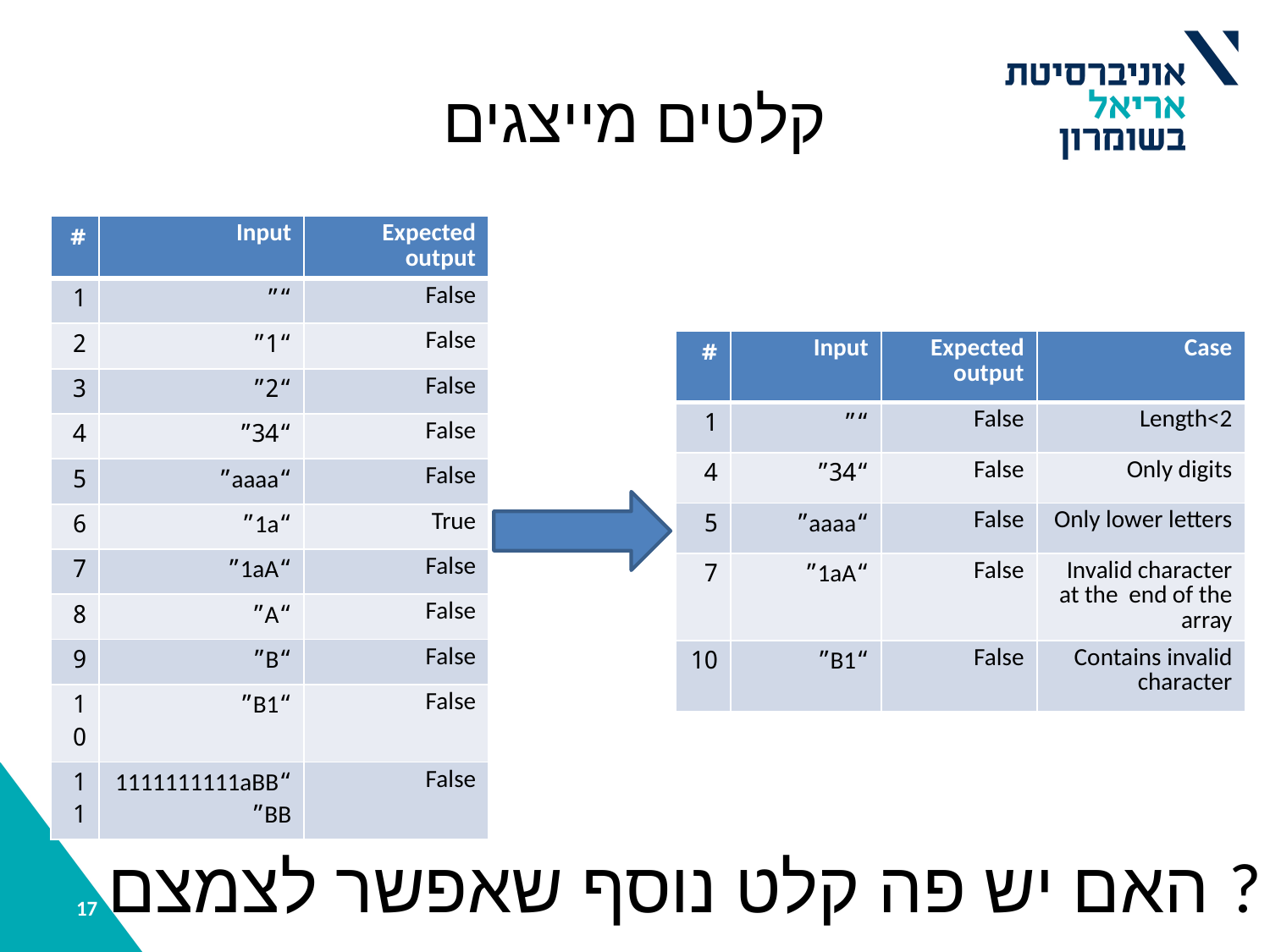

# קלטים מייצגים
| # | Input | Expected output |
| --- | --- | --- |
| 1 | “” | False |
| 2 | “1” | False |
| 3 | “2” | False |
| 4 | “34” | False |
| 5 | “aaaa” | False |
| 6 | “1a” | True |
| 7 | “1aA” | False |
| 8 | “A” | False |
| 9 | “B” | False |
| 10 | “B1” | False |
| 11 | “1111111111aBBBB” | False |
| # | Input | Expected output | Case |
| --- | --- | --- | --- |
| 1 | “” | False | Length<2 |
| 4 | “34” | False | Only digits |
| 5 | “aaaa” | False | Only lower letters |
| 7 | “1aA” | False | Invalid character at the end of the array |
| 10 | “B1” | False | Contains invalid character |

האם יש פה קלט נוסף שאפשר לצמצם ?
17